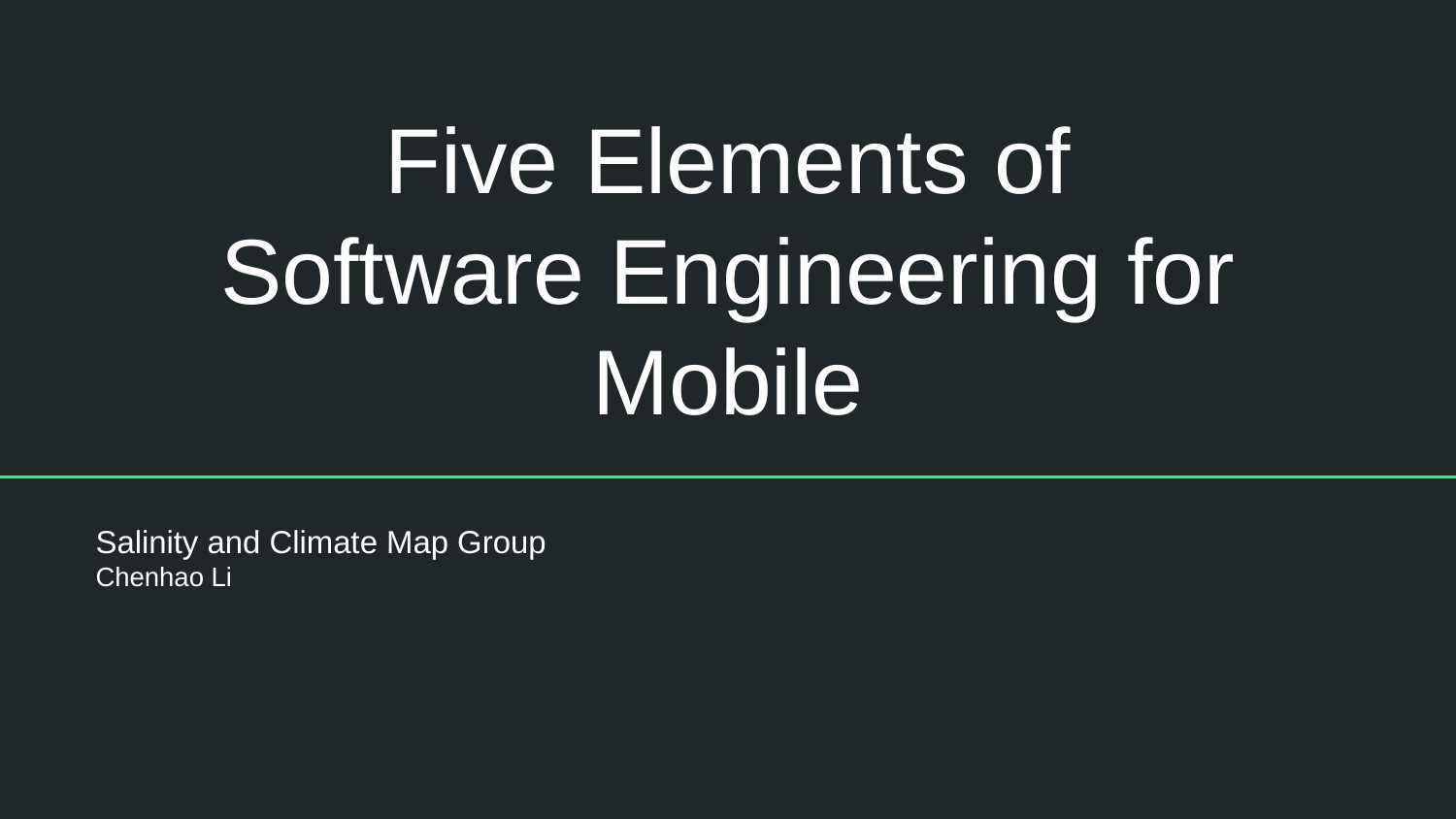

# Five Elements of Software Engineering for Mobile
Salinity and Climate Map Group
Chenhao Li